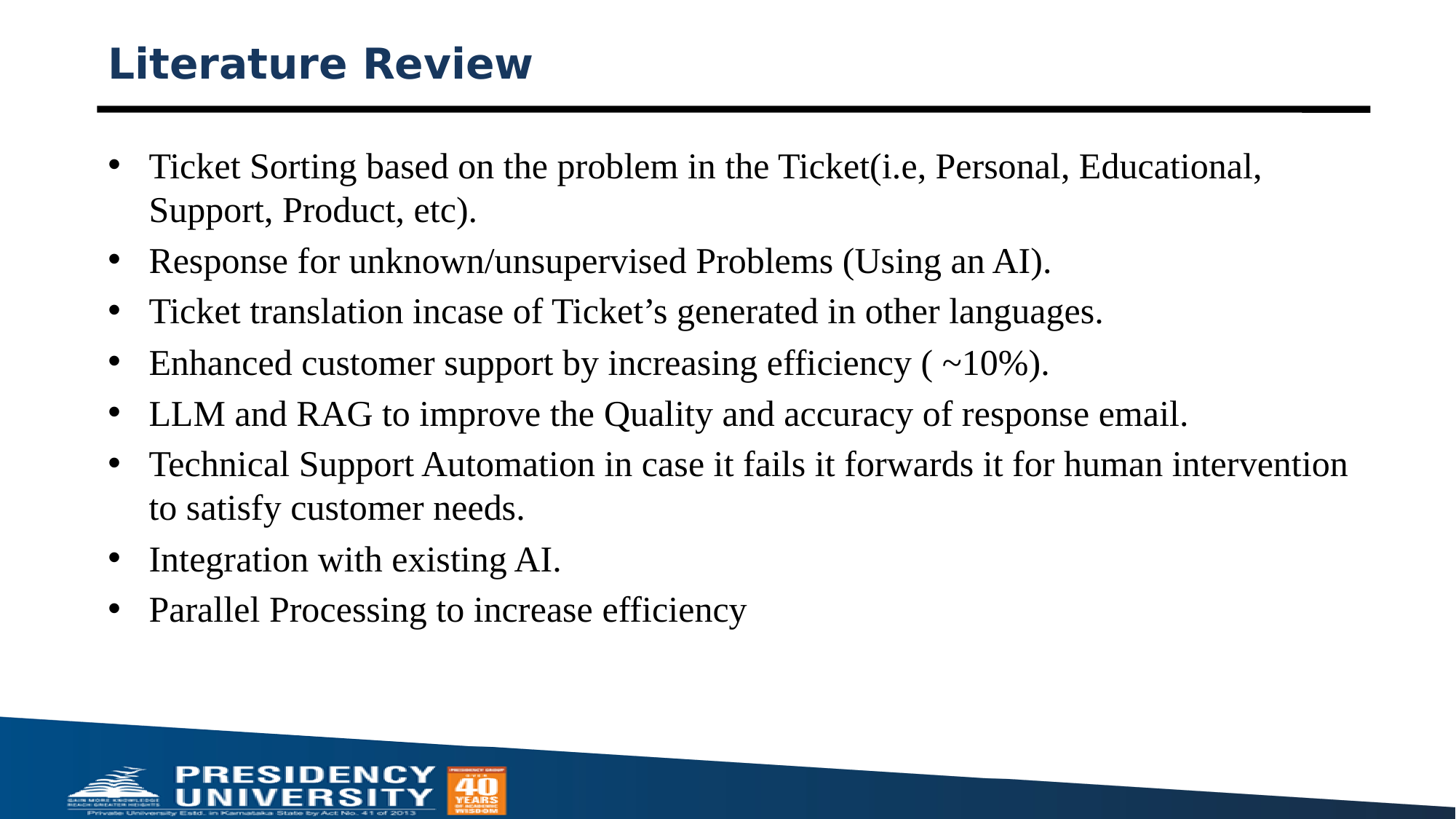

# Literature Review
Ticket Sorting based on the problem in the Ticket(i.e, Personal, Educational, Support, Product, etc).
Response for unknown/unsupervised Problems (Using an AI).
Ticket translation incase of Ticket’s generated in other languages.
Enhanced customer support by increasing efficiency ( ~10%).
LLM and RAG to improve the Quality and accuracy of response email.
Technical Support Automation in case it fails it forwards it for human intervention to satisfy customer needs.
Integration with existing AI.
Parallel Processing to increase efficiency